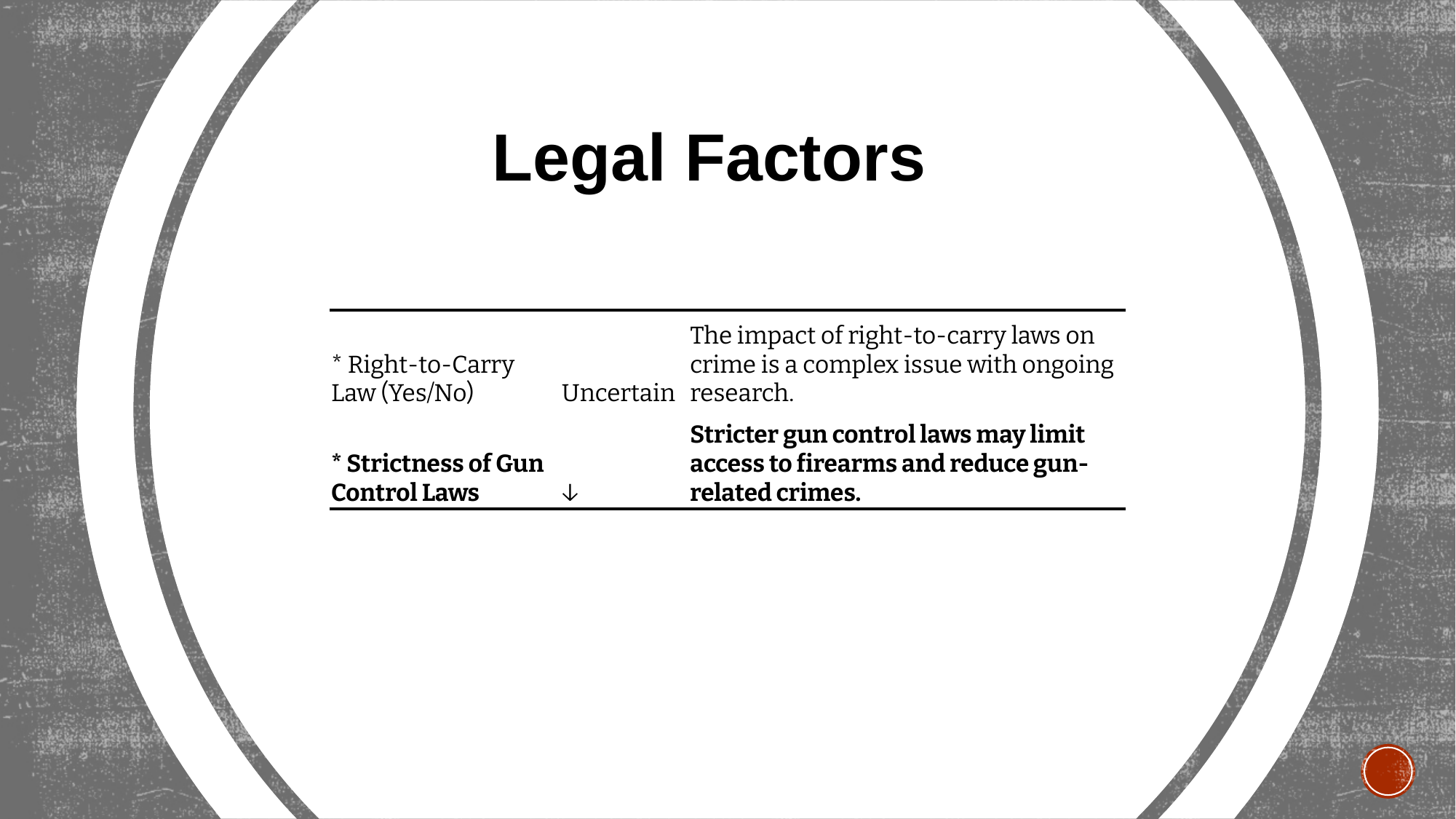

Legal Factors
| \* Right-to-Carry Law (Yes/No) | Uncertain | The impact of right-to-carry laws on crime is a complex issue with ongoing research. |
| --- | --- | --- |
| \* Strictness of Gun Control Laws | ↓ | Stricter gun control laws may limit access to firearms and reduce gun-related crimes. |